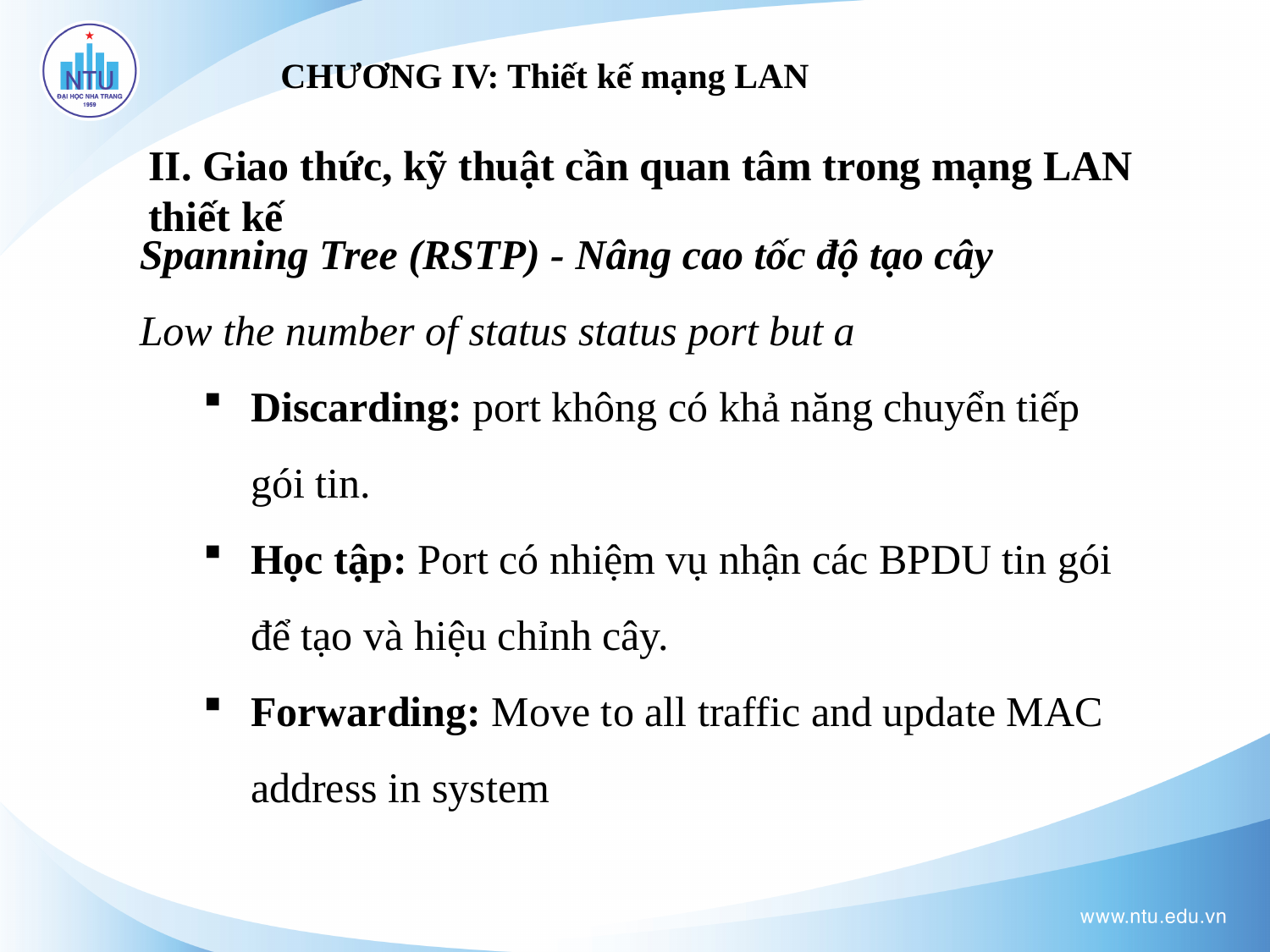

# CHƯƠNG IV: Thiết kế mạng LAN
II. Giao thức, kỹ thuật cần quan tâm trong mạng LAN thiết kế
Spanning Tree (RSTP) - Nâng cao tốc độ tạo cây
Low the number of status status port but a
Discarding: port không có khả năng chuyển tiếp gói tin.
Học tập: Port có nhiệm vụ nhận các BPDU tin gói để tạo và hiệu chỉnh cây.
Forwarding: Move to all traffic and update MAC address in system